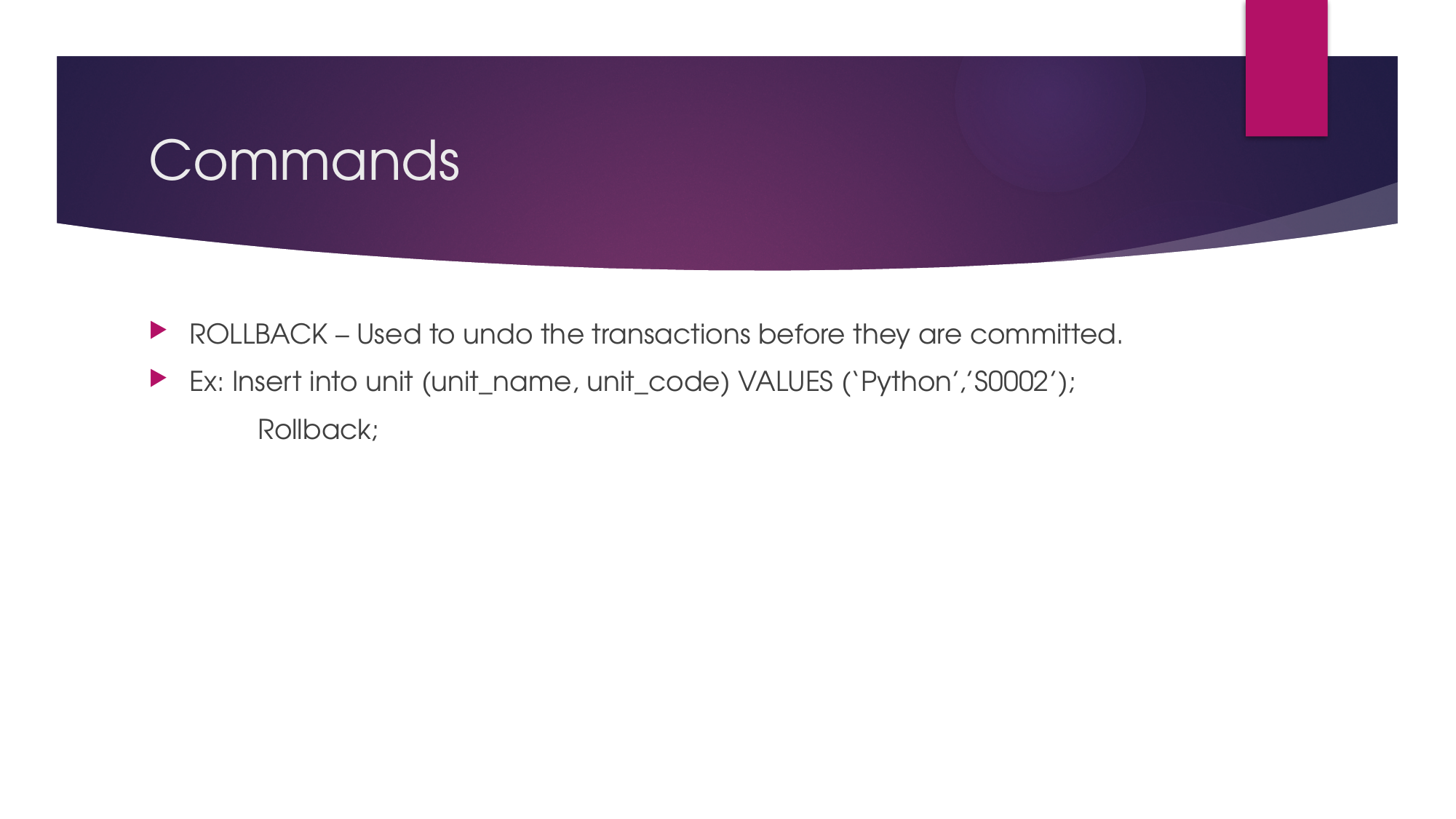

# Commands
ROLLBACK – Used to undo the transactions before they are committed.
Ex: Insert into unit (unit_name, unit_code) VALUES (‘Python’,’S0002’);
	Rollback;